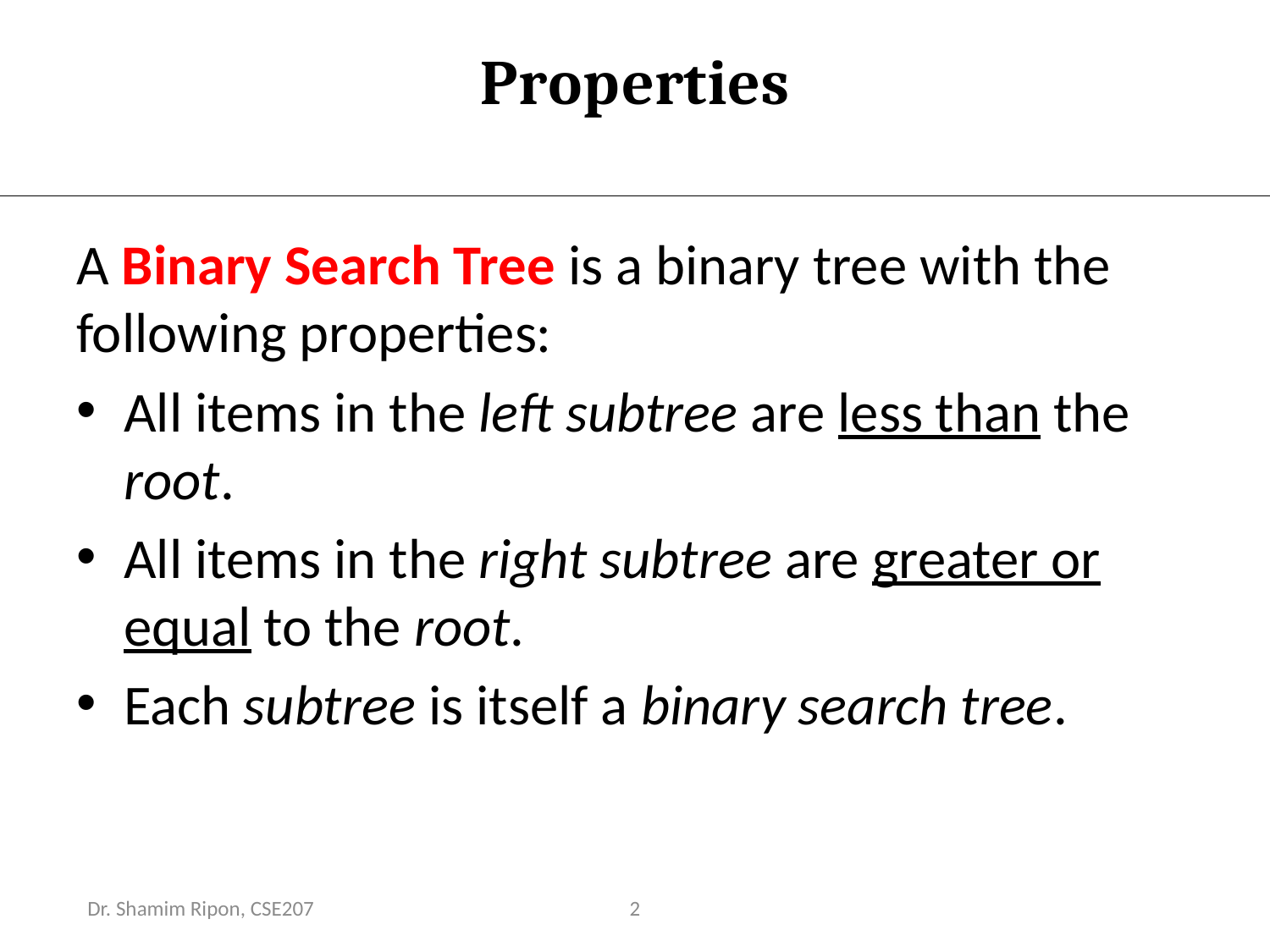

# Properties
A Binary Search Tree is a binary tree with the following properties:
All items in the left subtree are less than the root.
All items in the right subtree are greater or equal to the root.
Each subtree is itself a binary search tree.
Dr. Shamim Ripon, CSE207
2